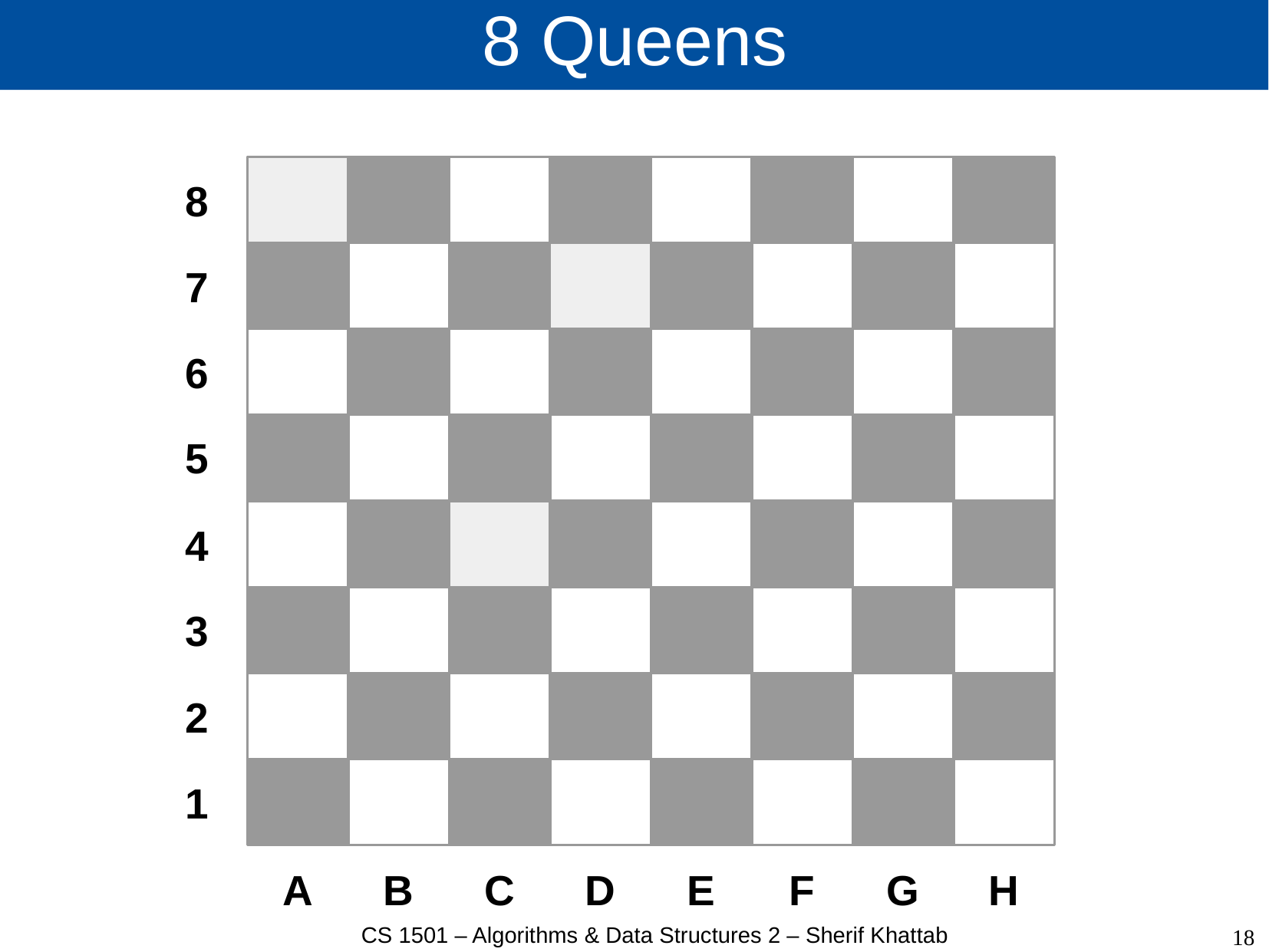

# 8 Queens

Q
8

Q

7
Q

6
5

Q
Q
4

3

2

Q
1

A
B
C
D
E
F
G
H
18
CS 1501 – Algorithms & Data Structures 2 – Sherif Khattab